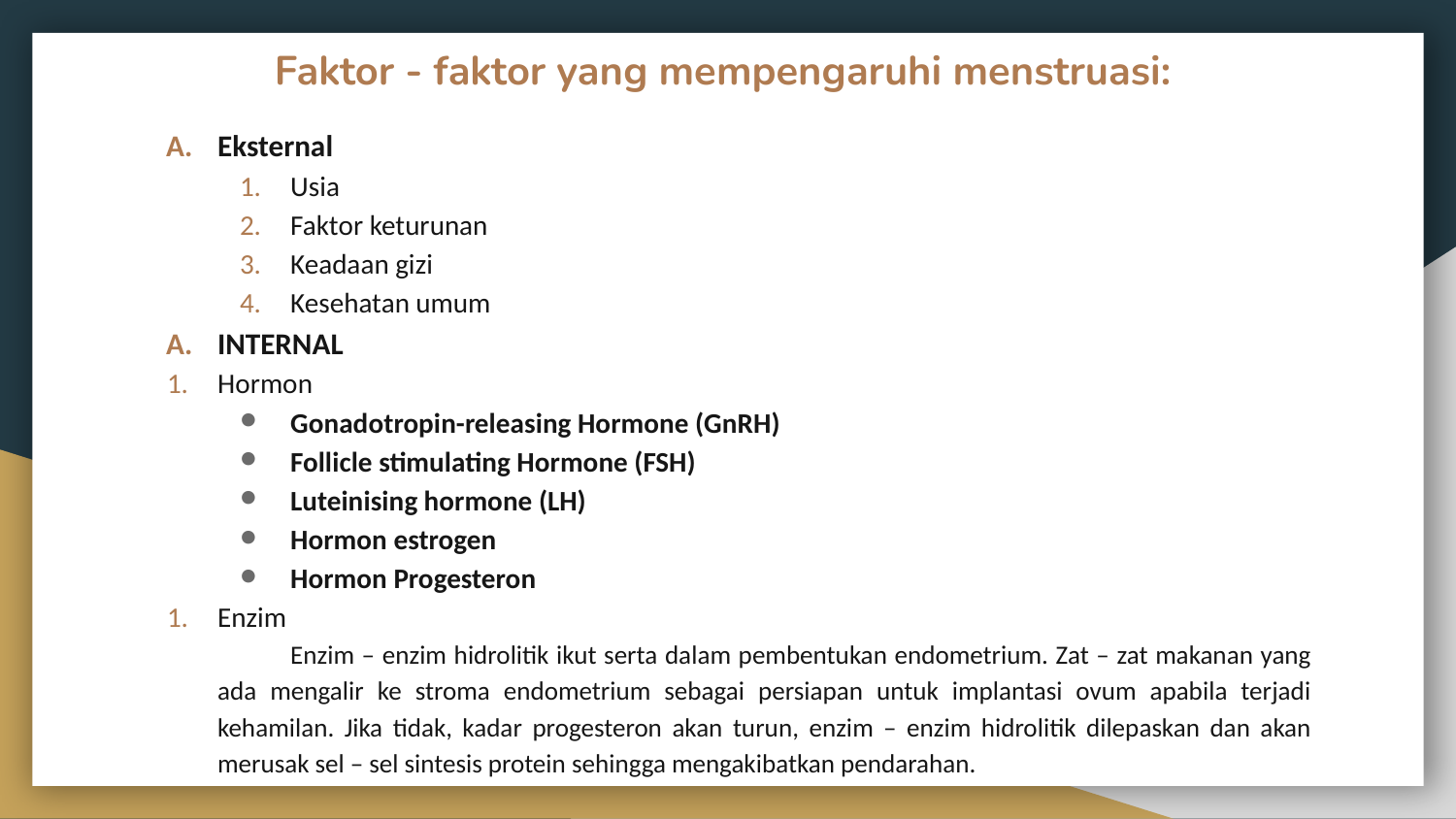

# Faktor - faktor yang mempengaruhi menstruasi:
Eksternal
Usia
Faktor keturunan
Keadaan gizi
Kesehatan umum
INTERNAL
Hormon
Gonadotropin-releasing Hormone (GnRH)
Follicle stimulating Hormone (FSH)
Luteinising hormone (LH)
Hormon estrogen
Hormon Progesteron
Enzim
Enzim – enzim hidrolitik ikut serta dalam pembentukan endometrium. Zat – zat makanan yang ada mengalir ke stroma endometrium sebagai persiapan untuk implantasi ovum apabila terjadi kehamilan. Jika tidak, kadar progesteron akan turun, enzim – enzim hidrolitik dilepaskan dan akan merusak sel – sel sintesis protein sehingga mengakibatkan pendarahan.